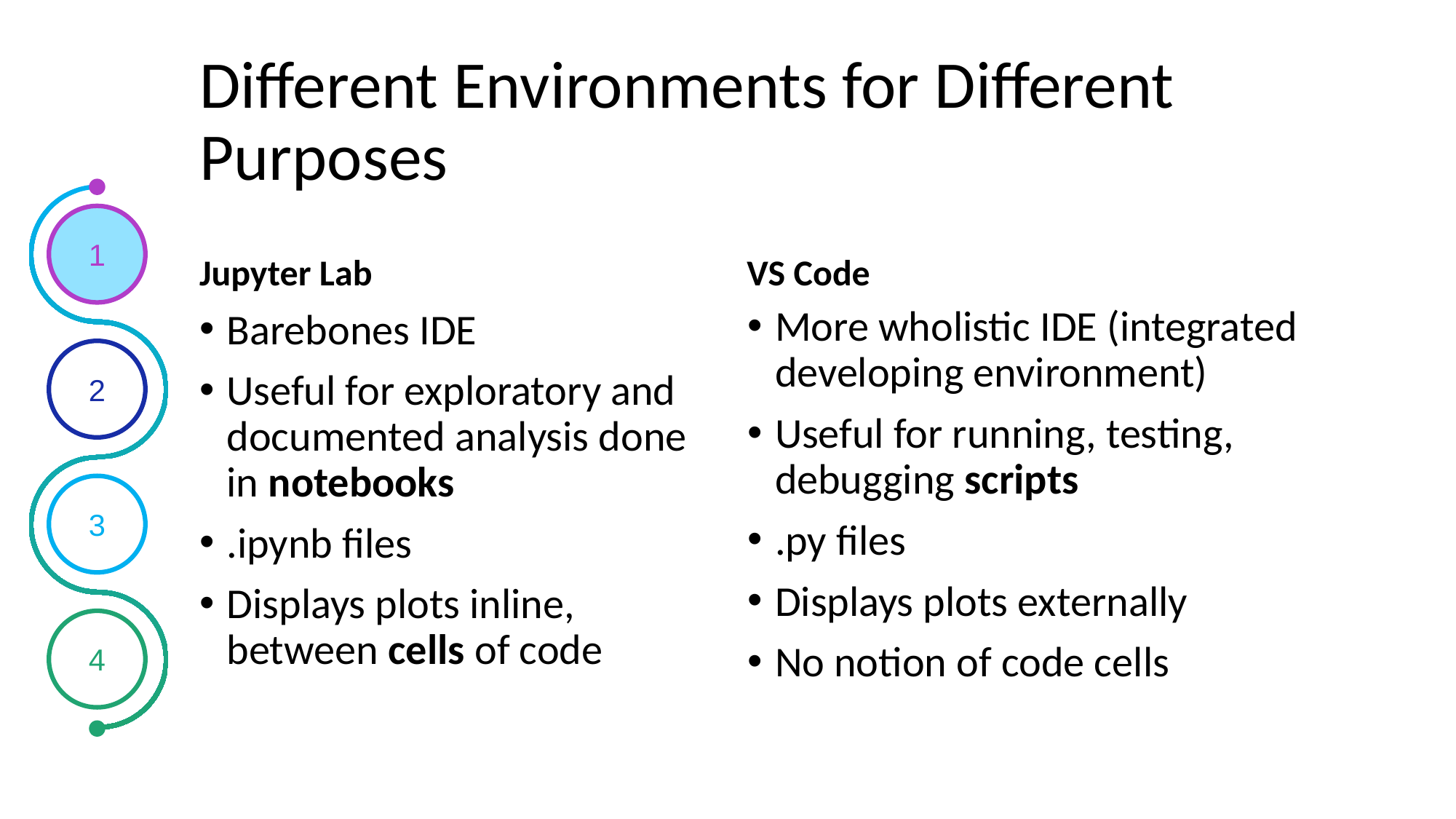

# Different Environments for Different Purposes

Jupyter Lab
VS Code
1
More wholistic IDE (integrated developing environment)
Useful for running, testing, debugging scripts
.py files
Displays plots externally
No notion of code cells
Barebones IDE
Useful for exploratory and documented analysis done in notebooks
.ipynb files
Displays plots inline, between cells of code
2

3
4